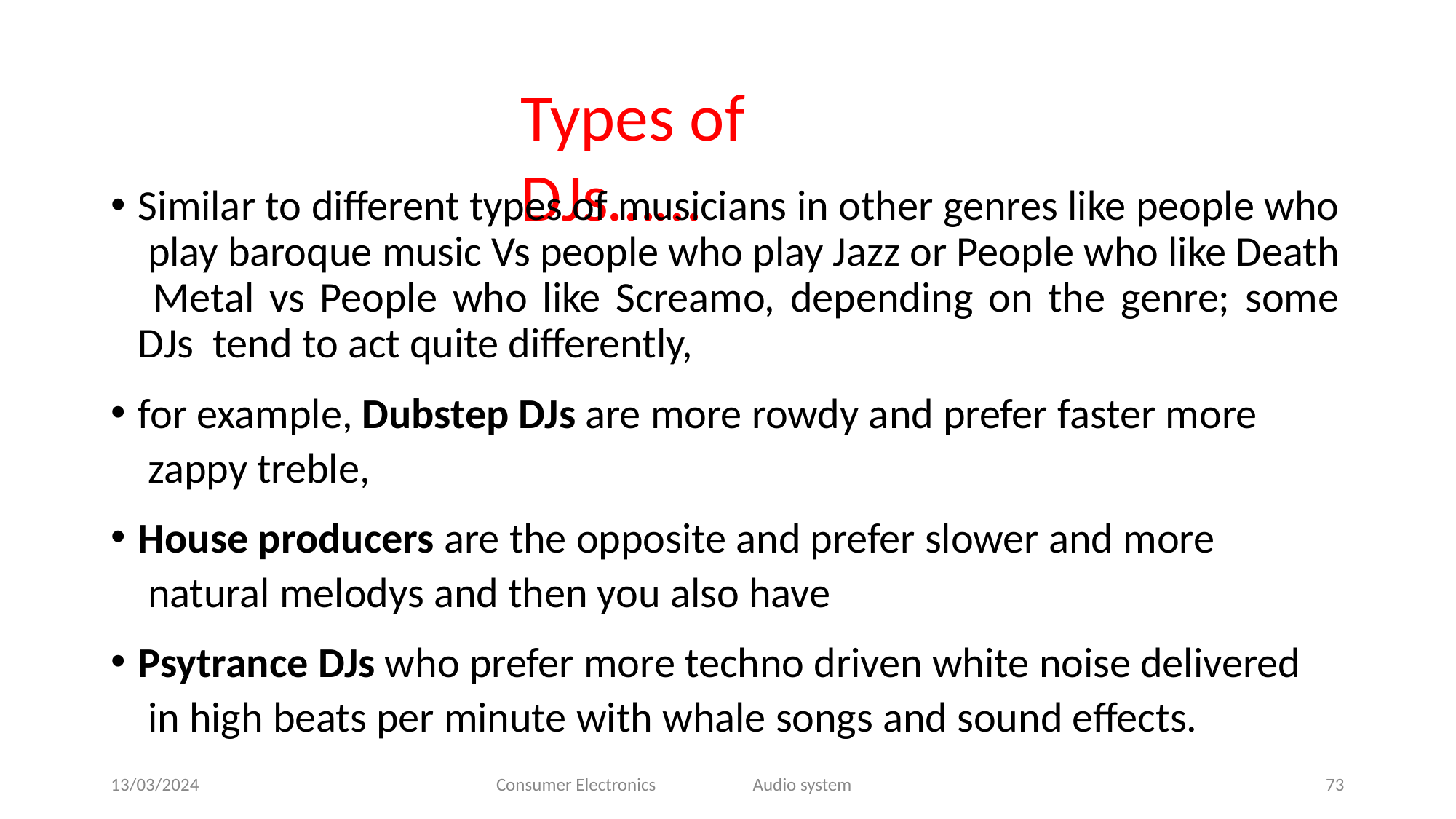

# Types of DJs……
Similar to different types of musicians in other genres like people who  play baroque music Vs people who play Jazz or People who like Death  Metal vs People who like Screamo, depending on the genre; some DJs  tend to act quite differently,
for example, Dubstep DJs are more rowdy and prefer faster more  zappy treble,
House producers are the opposite and prefer slower and more  natural melodys and then you also have
Psytrance DJs who prefer more techno driven white noise delivered  in high beats per minute with whale songs and sound effects.
13/03/2024
Consumer Electronics
Audio system
73